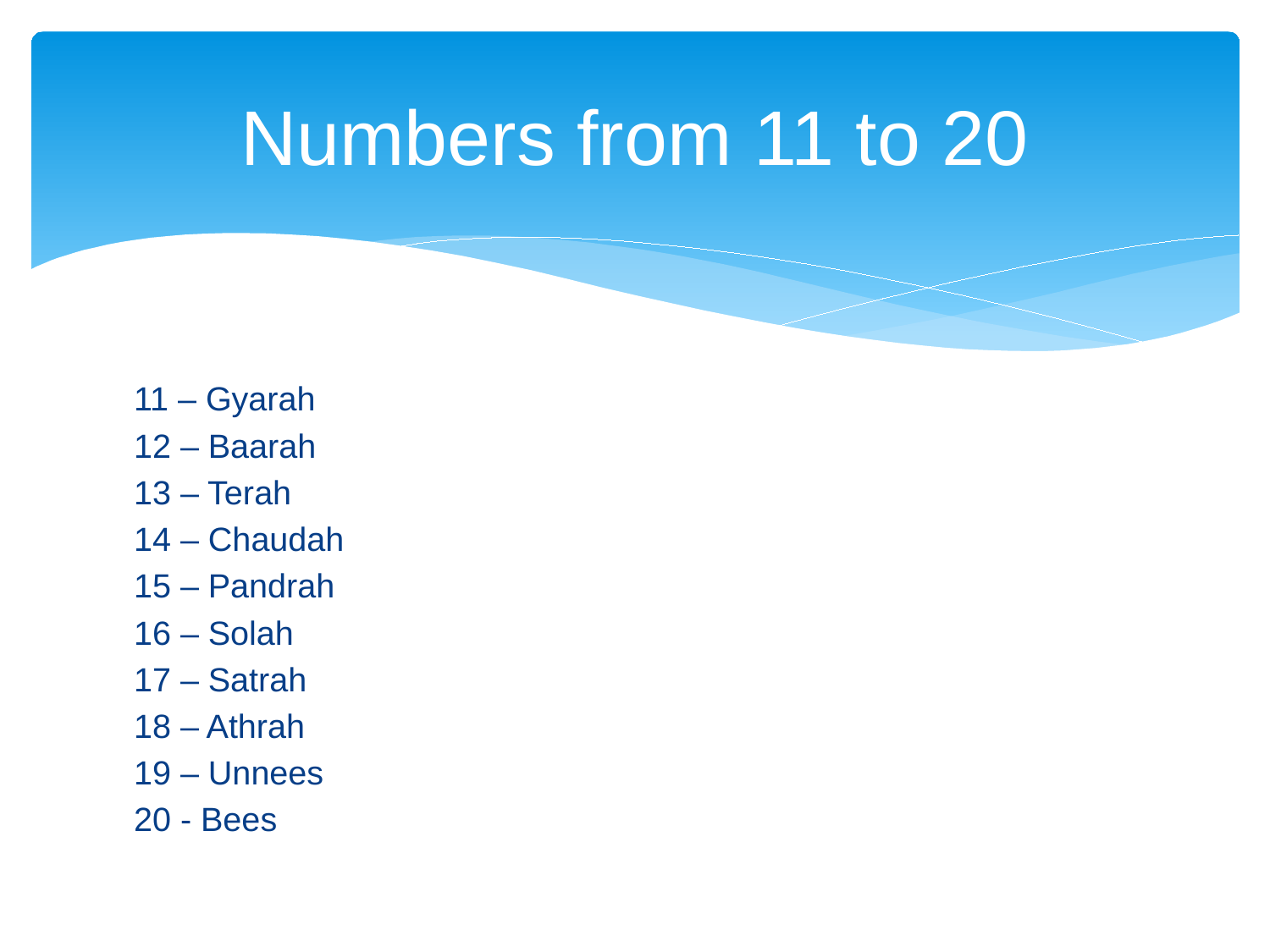

# Numbers from 11 to 20
11 – Gyarah
12 – Baarah
13 – Terah
14 – Chaudah
15 – Pandrah
16 – Solah
17 – Satrah
18 – Athrah
19 – Unnees
20 - Bees